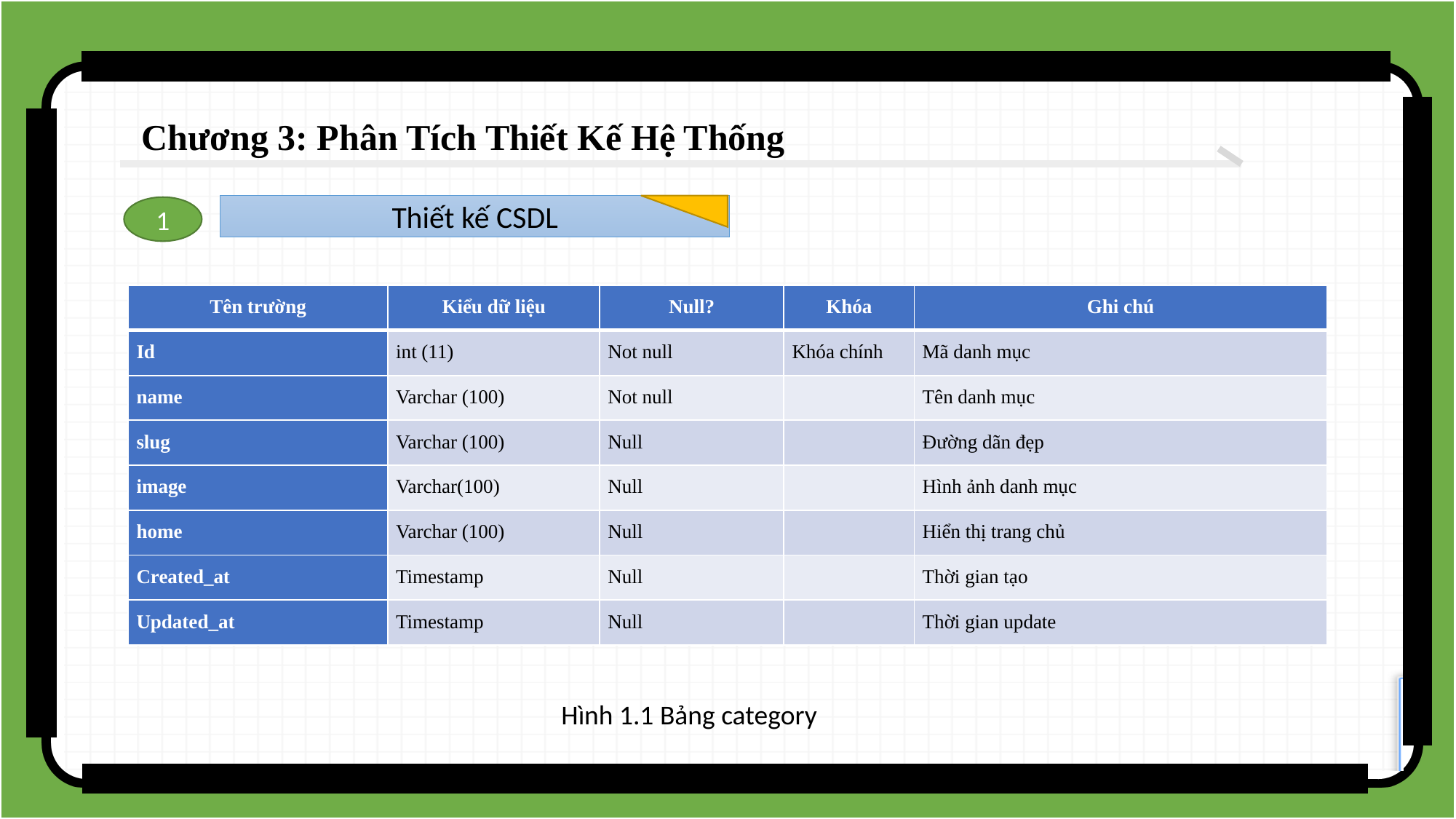

Chương 3: Phân Tích Thiết Kế Hệ Thống

Thiết kế CSDL
1
| Tên trường | Kiểu dữ liệu | Null? | Khóa | Ghi chú |
| --- | --- | --- | --- | --- |
| Id | int (11) | Not null | Khóa chính | Mã danh mục |
| name | Varchar (100) | Not null |  | Tên danh mục |
| slug | Varchar (100) | Null |  | Đường dãn đẹp |
| image | Varchar(100) | Null |  | Hình ảnh danh mục |
| home | Varchar (100) | Null |  | Hiển thị trang chủ |
| Created\_at | Timestamp | Null |  | Thời gian tạo |
| Updated\_at | Timestamp | Null |  | Thời gian update |
Hình 1.1 Bảng category